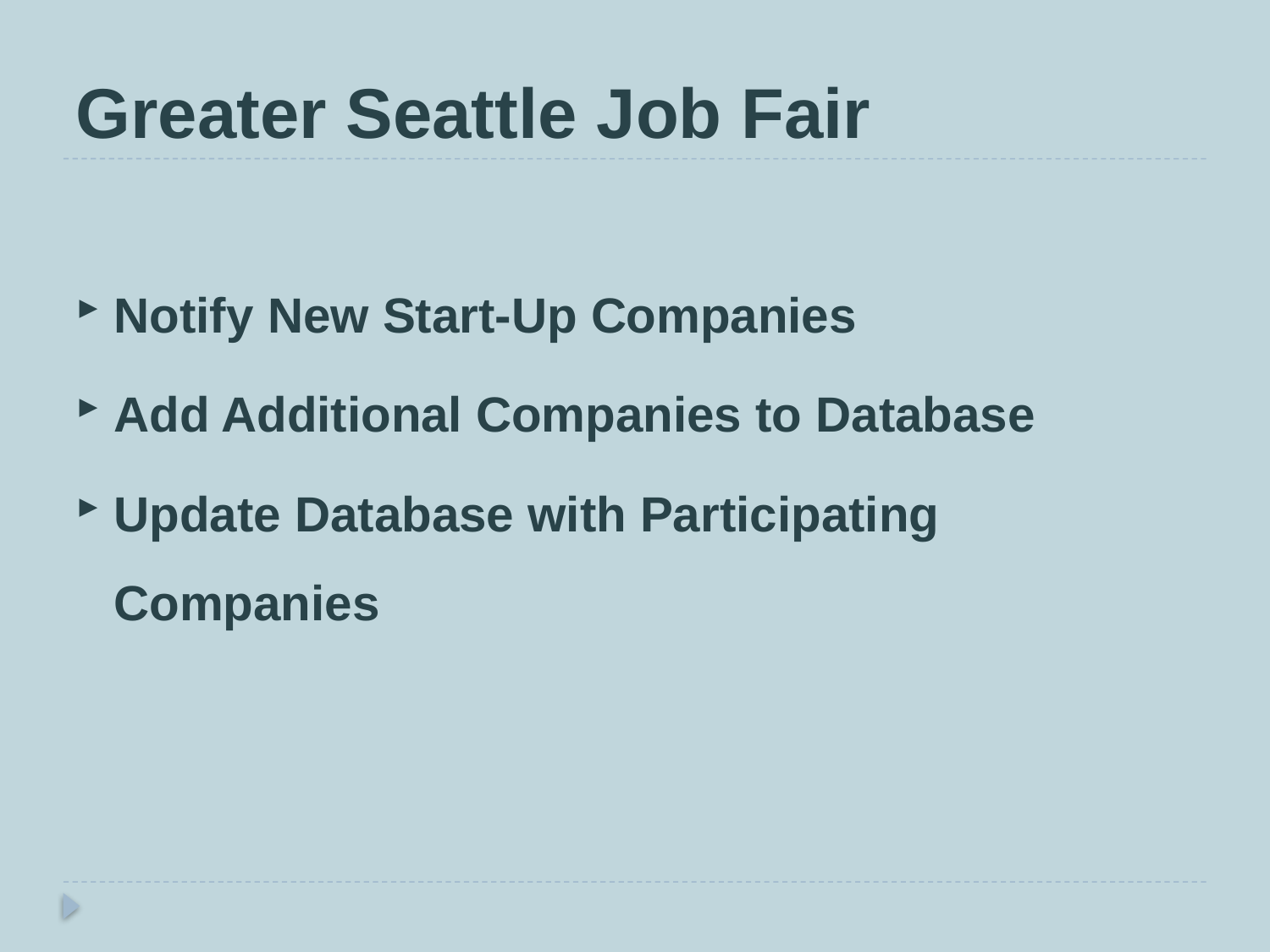

# Greater Seattle Job Fair

Notify New Start-Up Companies
Add Additional Companies to Database
Update Database with Participating Companies